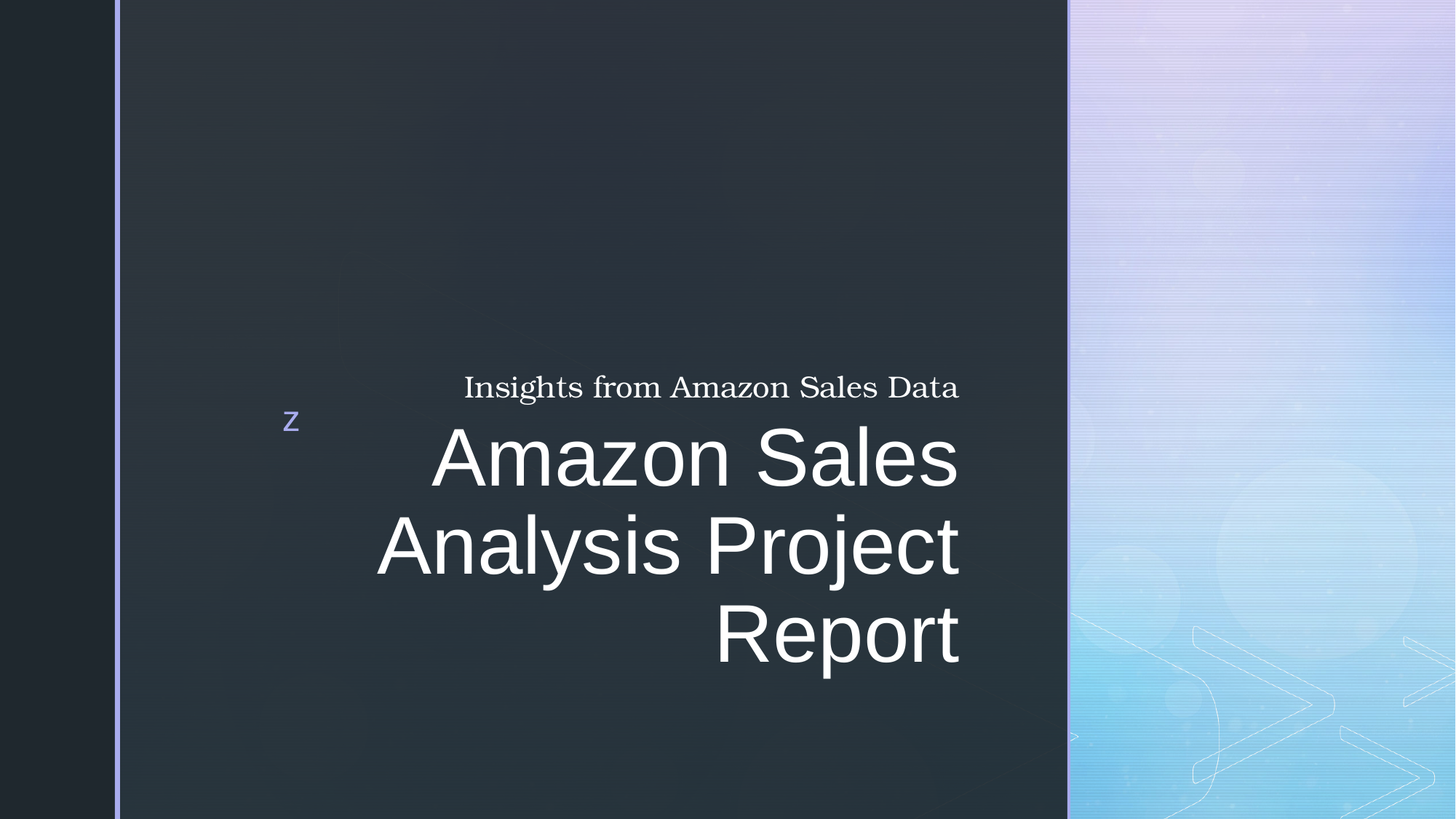

Insights from Amazon Sales Data
# Amazon Sales Analysis Project Report